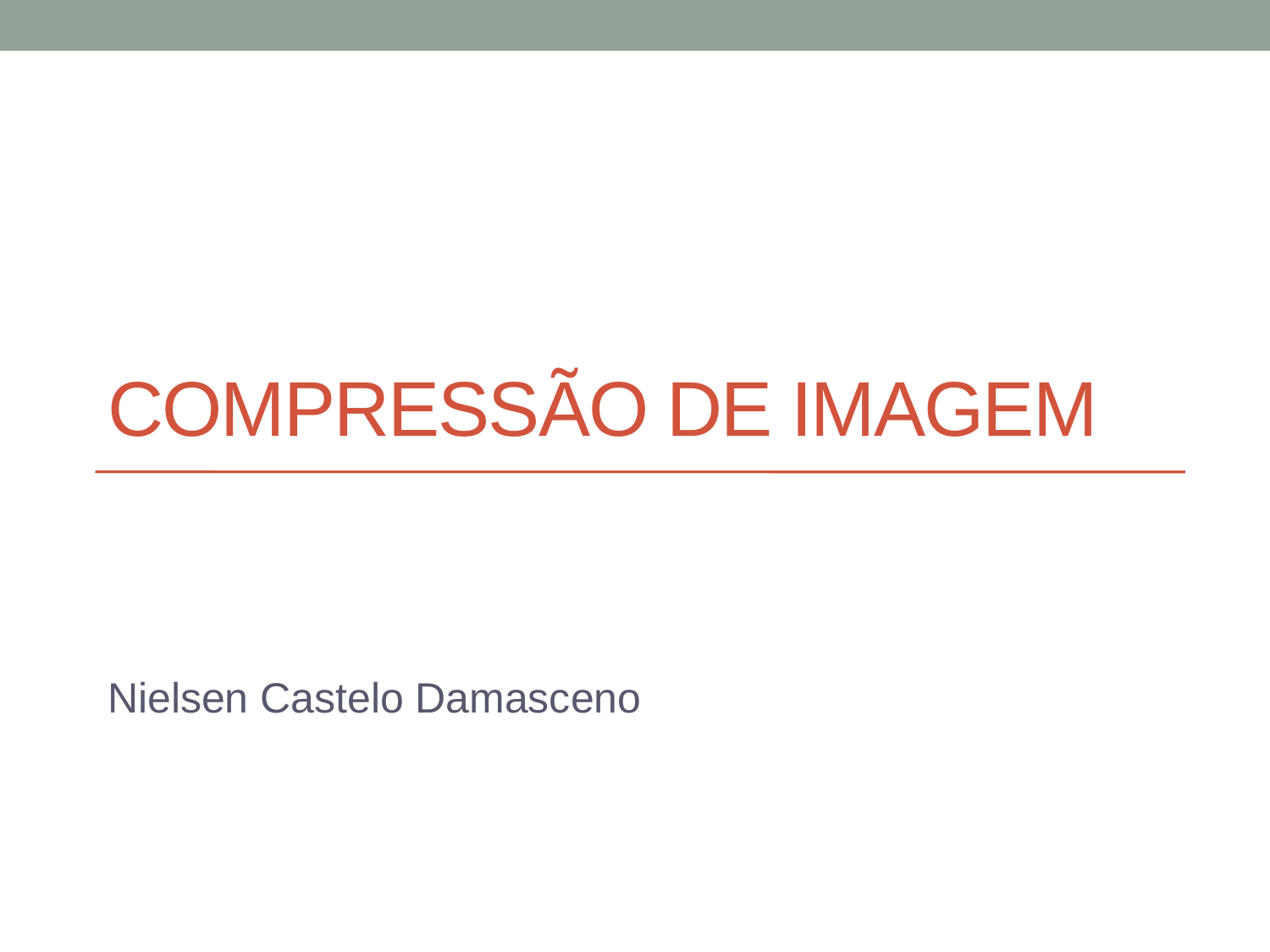

# Compressão de imagem

Nielsen Castelo Damasceno